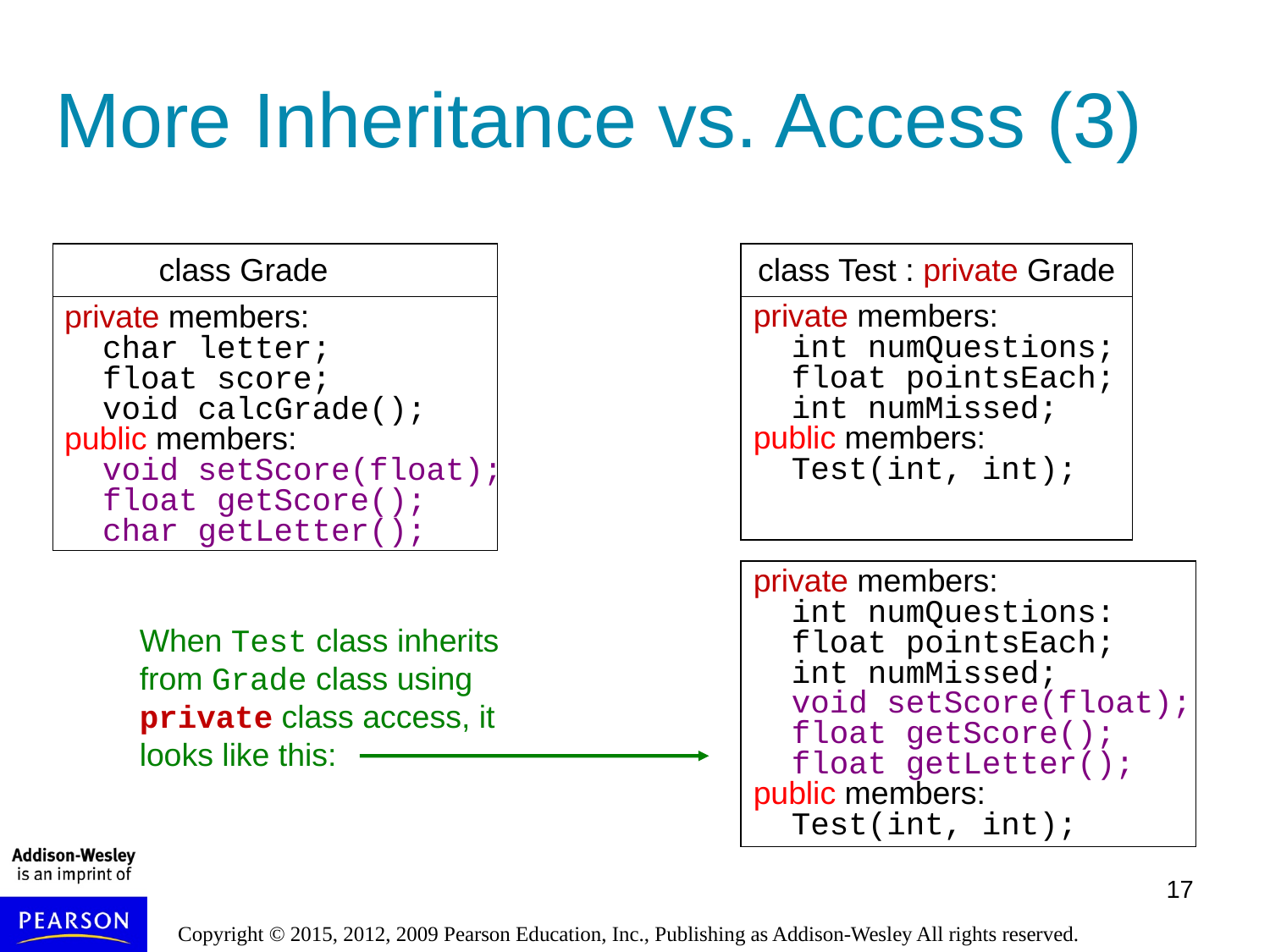

# More Inheritance vs. Access (3)

class Grade
class Test : private Grade

private members:
  int numQuestions;
  float pointsEach;
  int numMissed;
public members:
  Test(int, int);

private members:
  char letter;
  float score;
  void calcGrade();
public members:
  void setScore(float);
  float getScore();
  char getLetter();

When Test class inherits
from Grade class using
private class access, it looks like this:
private members:
  int numQuestions:
  float pointsEach;
  int numMissed;
  void setScore(float);
  float getScore();
  float getLetter();
public members:
  Test(int, int);

17